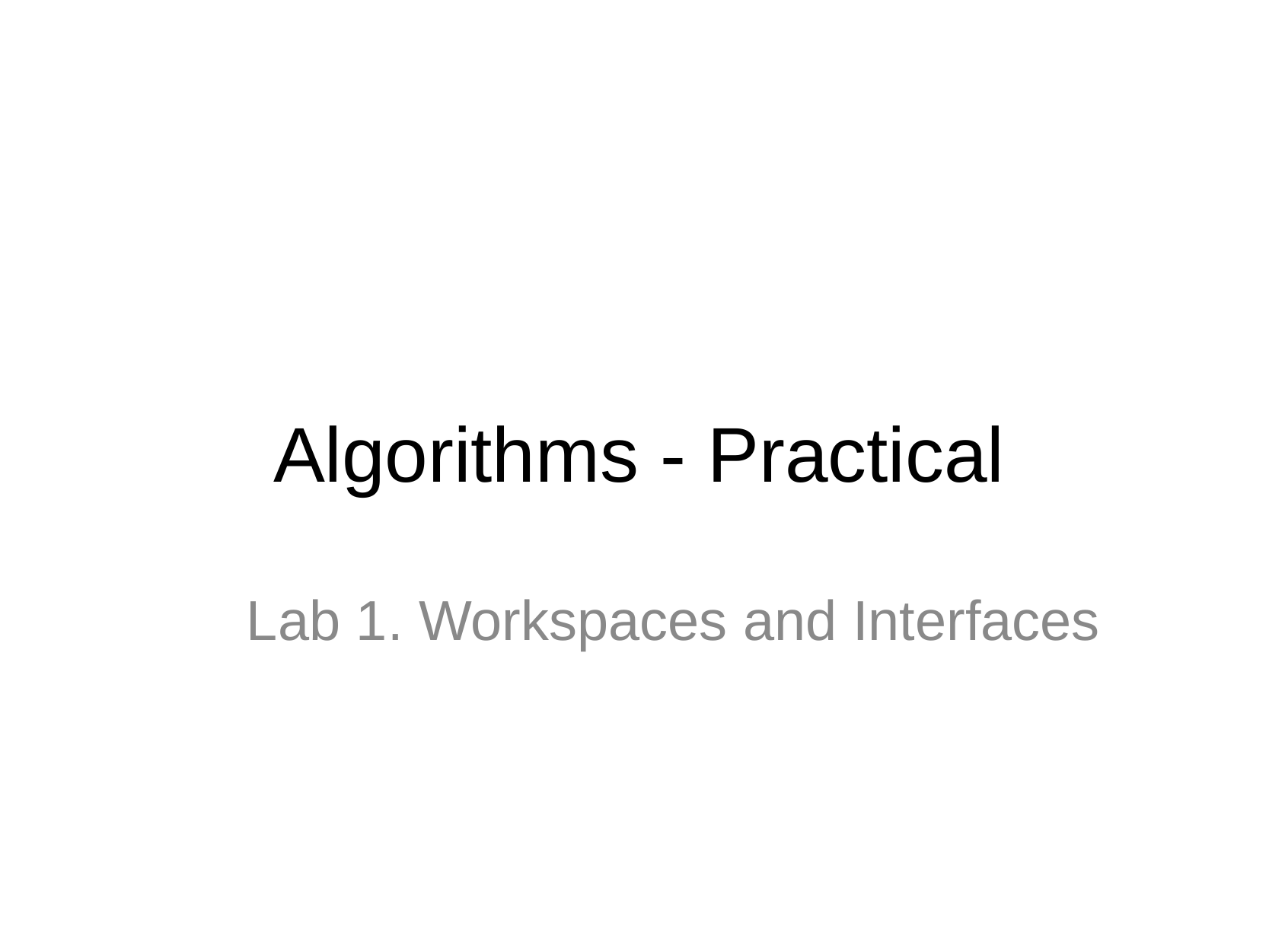

# Algorithms - Practical
Lab 1. Workspaces and Interfaces